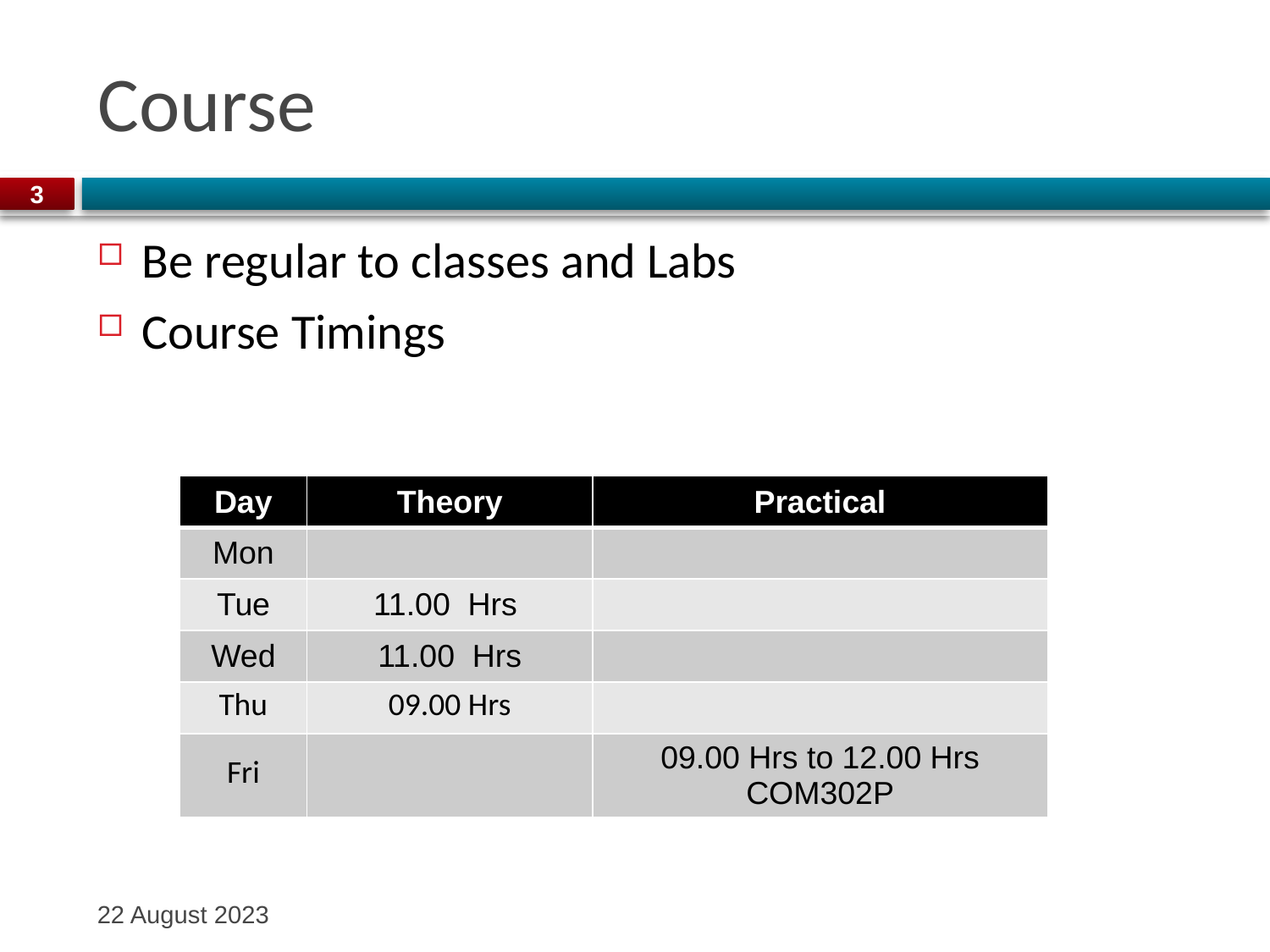

# Course
3
Be regular to classes and Labs
Course Timings

| Day | Theory | Practical |
| --- | --- | --- |
| Mon |  |  |
| Tue | 11.00 Hrs |  |
| Wed | 11.00 Hrs |  |
| Thu | 09.00 Hrs |  |
| Fri |  | 09.00 Hrs to 12.00 Hrs COM302P |
22 August 2023